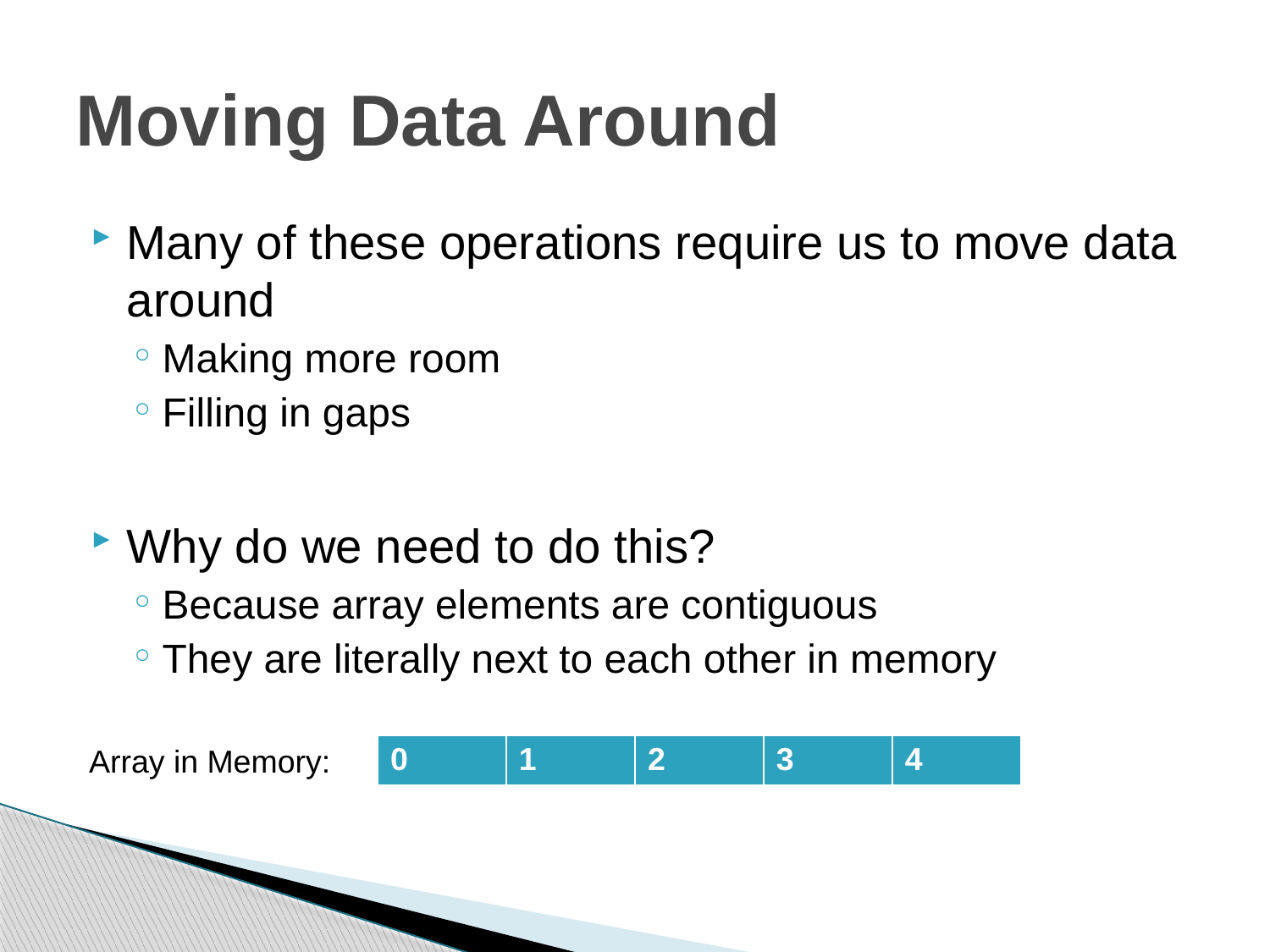

# Moving Data Around
Many of these operations require us to move data around
Making more room
Filling in gaps

Why do we need to do this?
Because array elements are contiguous
They are literally next to each other in memory

Array in Memory:
| 0 | 1 | 2 | 3 | 4 |
| --- | --- | --- | --- | --- |